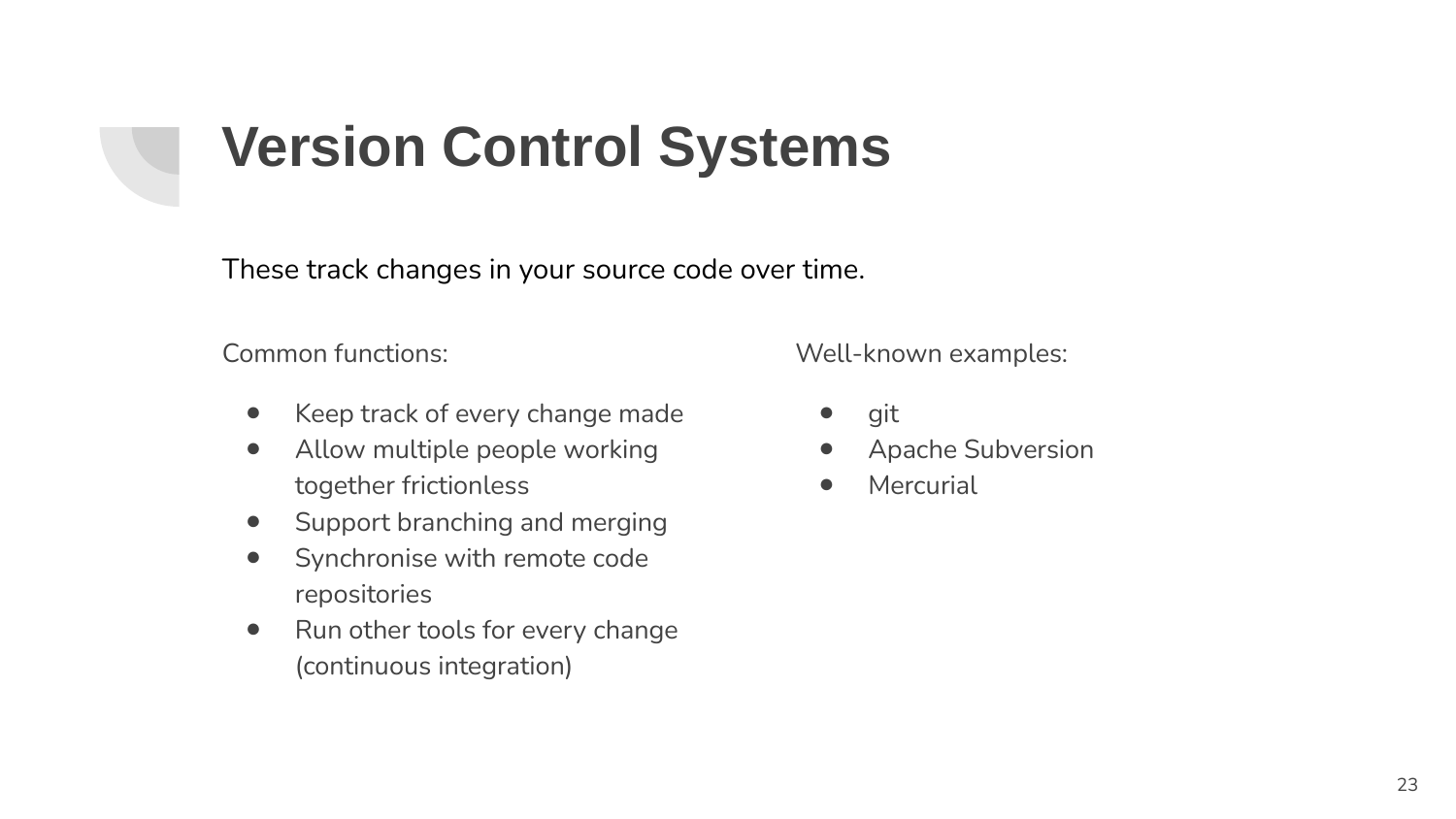

# Version Control Systems
These track changes in your source code over time.
Common functions:
Keep track of every change made
Allow multiple people working together frictionless
Support branching and merging
Synchronise with remote code repositories
Run other tools for every change (continuous integration)
Well-known examples:
git
Apache Subversion
Mercurial
23